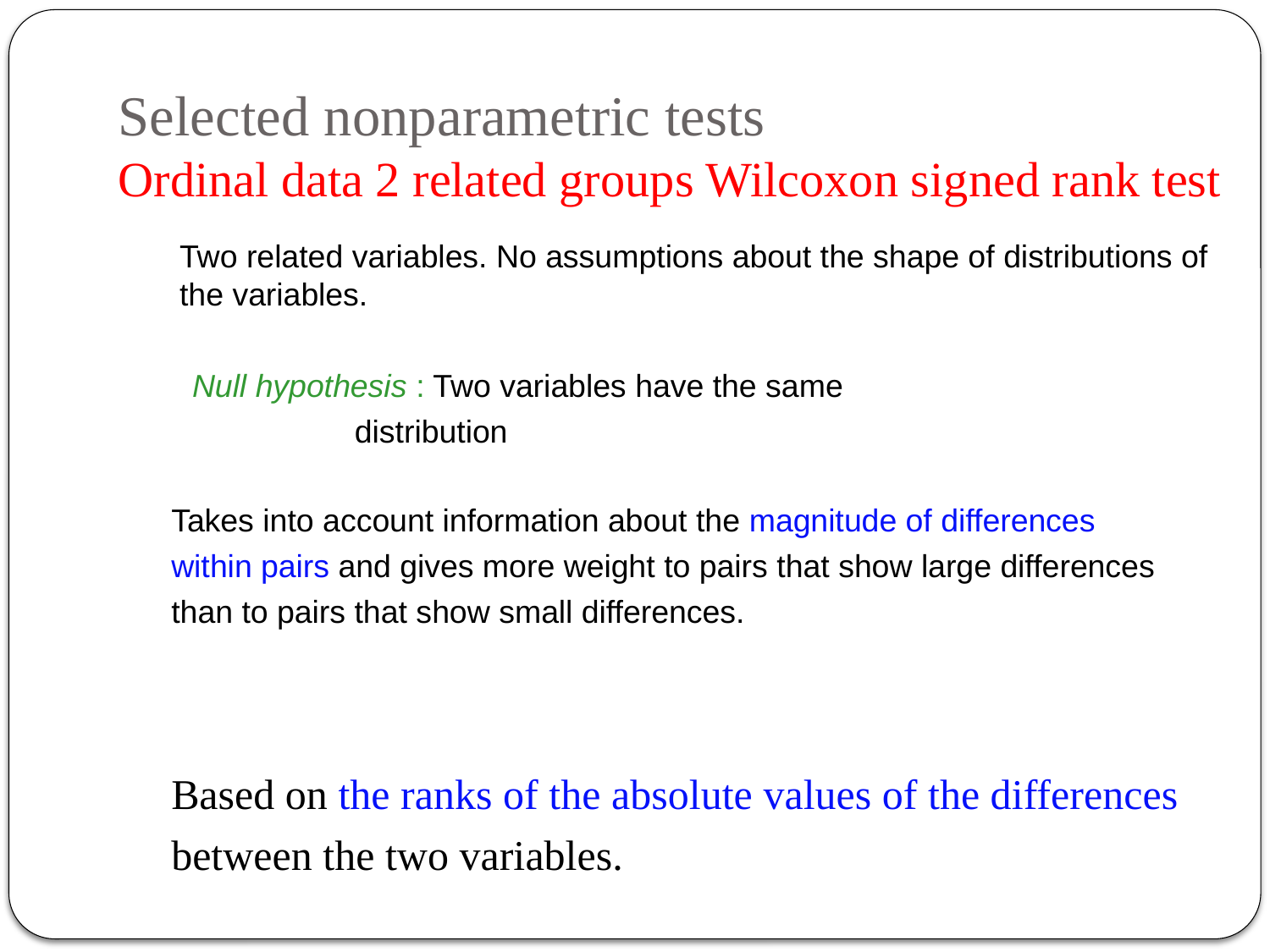

Selected nonparametric tests
Ordinal data 2 related groups Wilcoxon signed rank test
Two related variables. No assumptions about the shape of distributions of the variables.
Null hypothesis : Two variables have the same 			    distribution
Takes into account information about the magnitude of differences within pairs and gives more weight to pairs that show large differences than to pairs that show small differences.
Based on the ranks of the absolute values of the differences between the two variables.